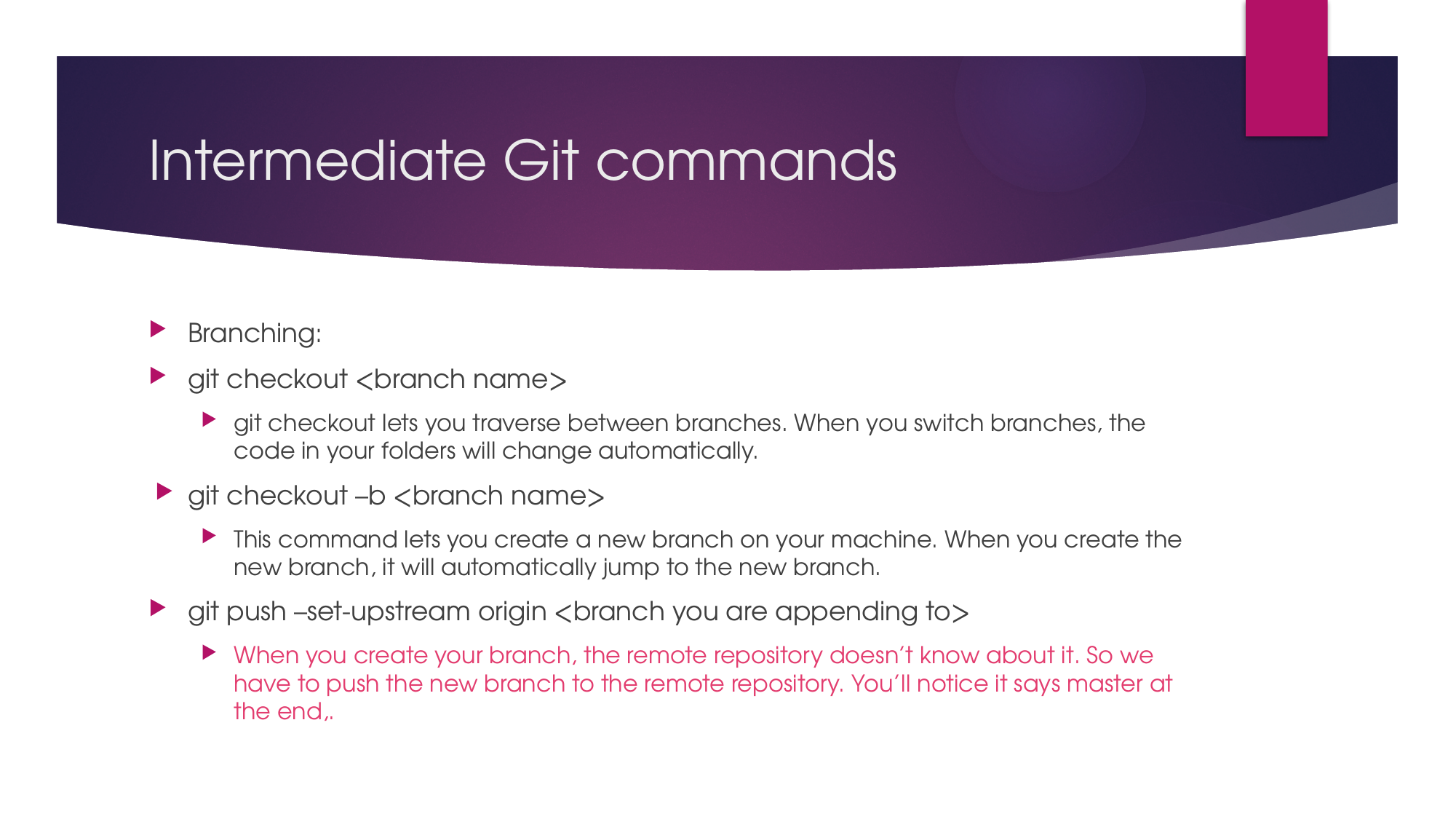

# Intermediate Git commands
Branching:
git checkout <branch name>
git checkout lets you traverse between branches. When you switch branches, the code in your folders will change automatically.
git checkout –b <branch name>
This command lets you create a new branch on your machine. When you create the new branch, it will automatically jump to the new branch.
git push –set-upstream origin <branch you are appending to>
When you create your branch, the remote repository doesn’t know about it. So we have to push the new branch to the remote repository. You’ll notice it says master at the end,.